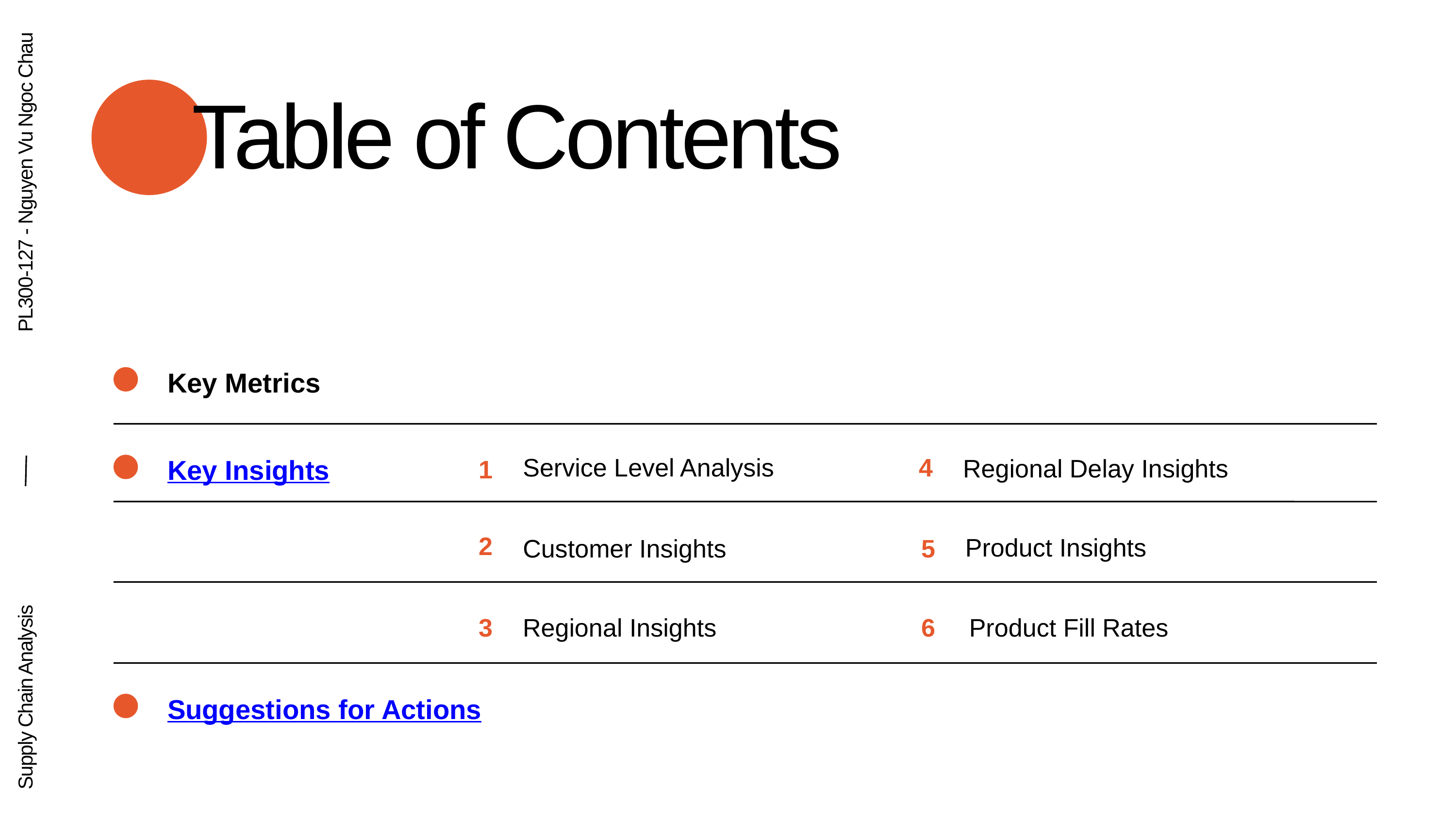

Table of Contents
PL300-127 - Nguyen Vu Ngoc Chau
Key Metrics

4
Service Level Analysis
Regional Delay Insights
Key Insights
1

2
Product Insights
Customer Insights
5

3
Regional Insights
6
Product Fill Rates
Supply Chain Analysis

Suggestions for Actions